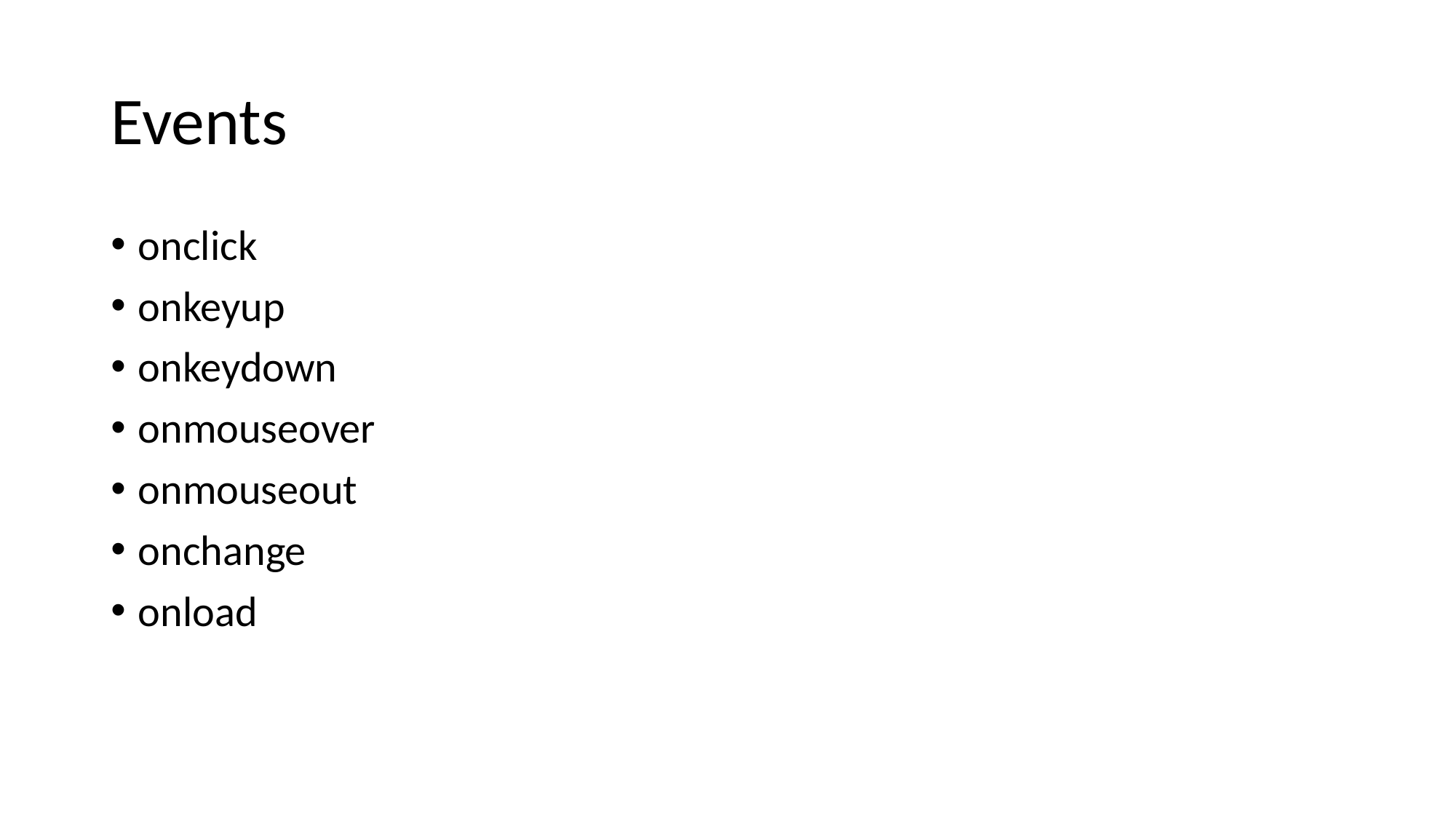

# Events
onclick
onkeyup
onkeydown
onmouseover
onmouseout
onchange
onload